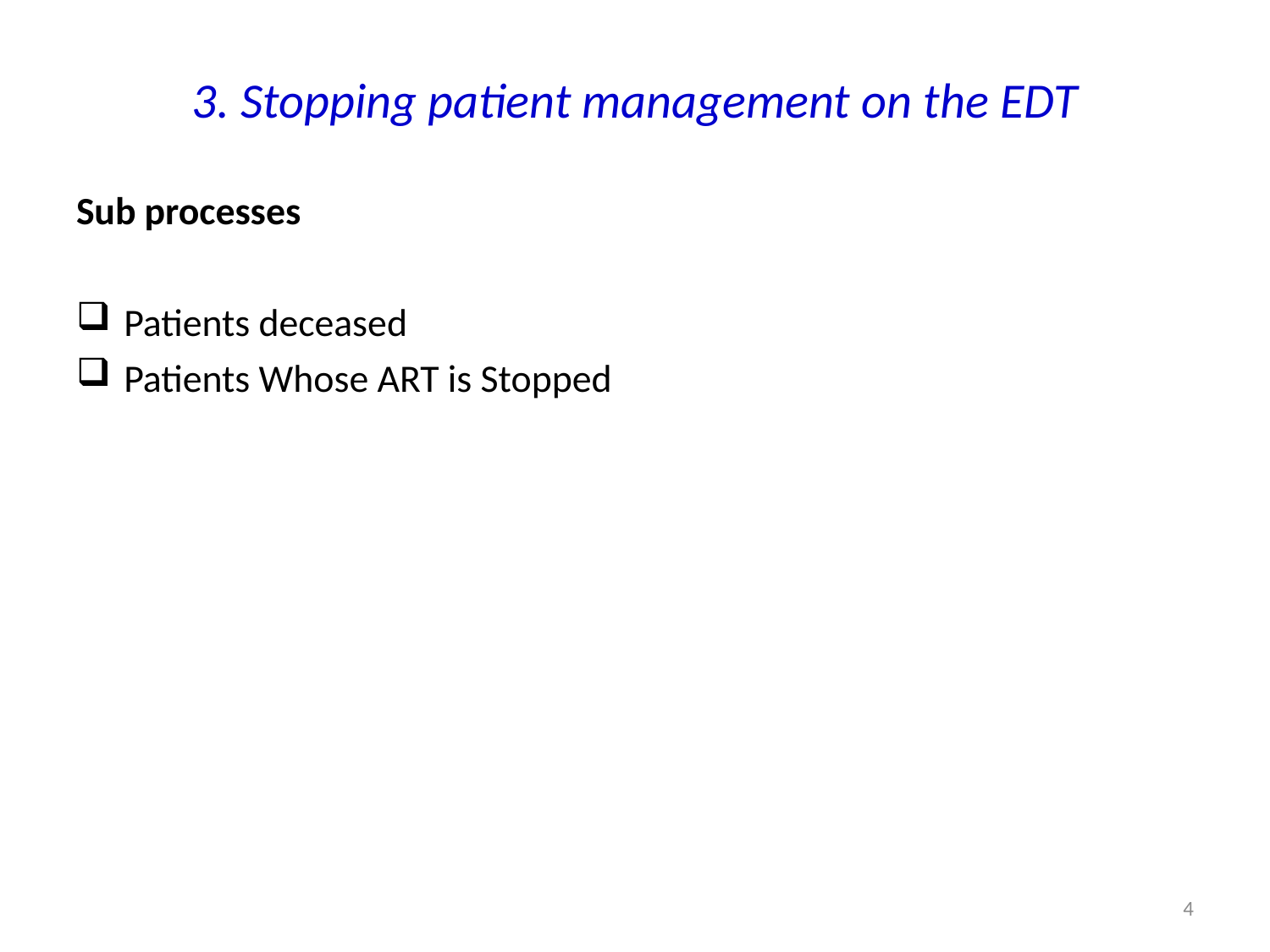

# 3. Stopping patient management on the EDT
Sub processes

Patients deceased
Patients Whose ART is Stopped

4